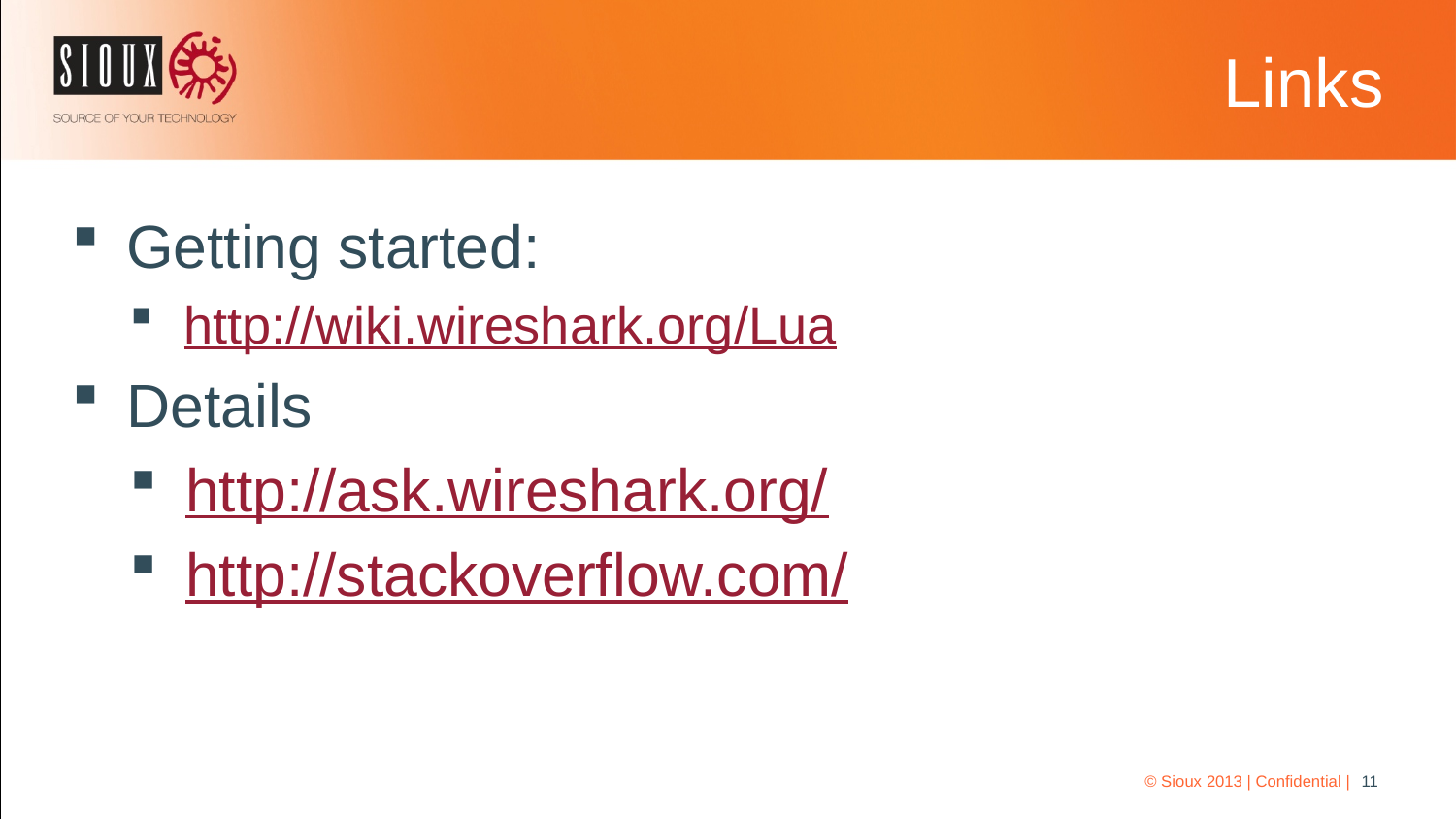

# Links
Getting started:
http://wiki.wireshark.org/Lua
Details
http://ask.wireshark.org/
http://stackoverflow.com/

© Sioux 2013 | Confidential |
11